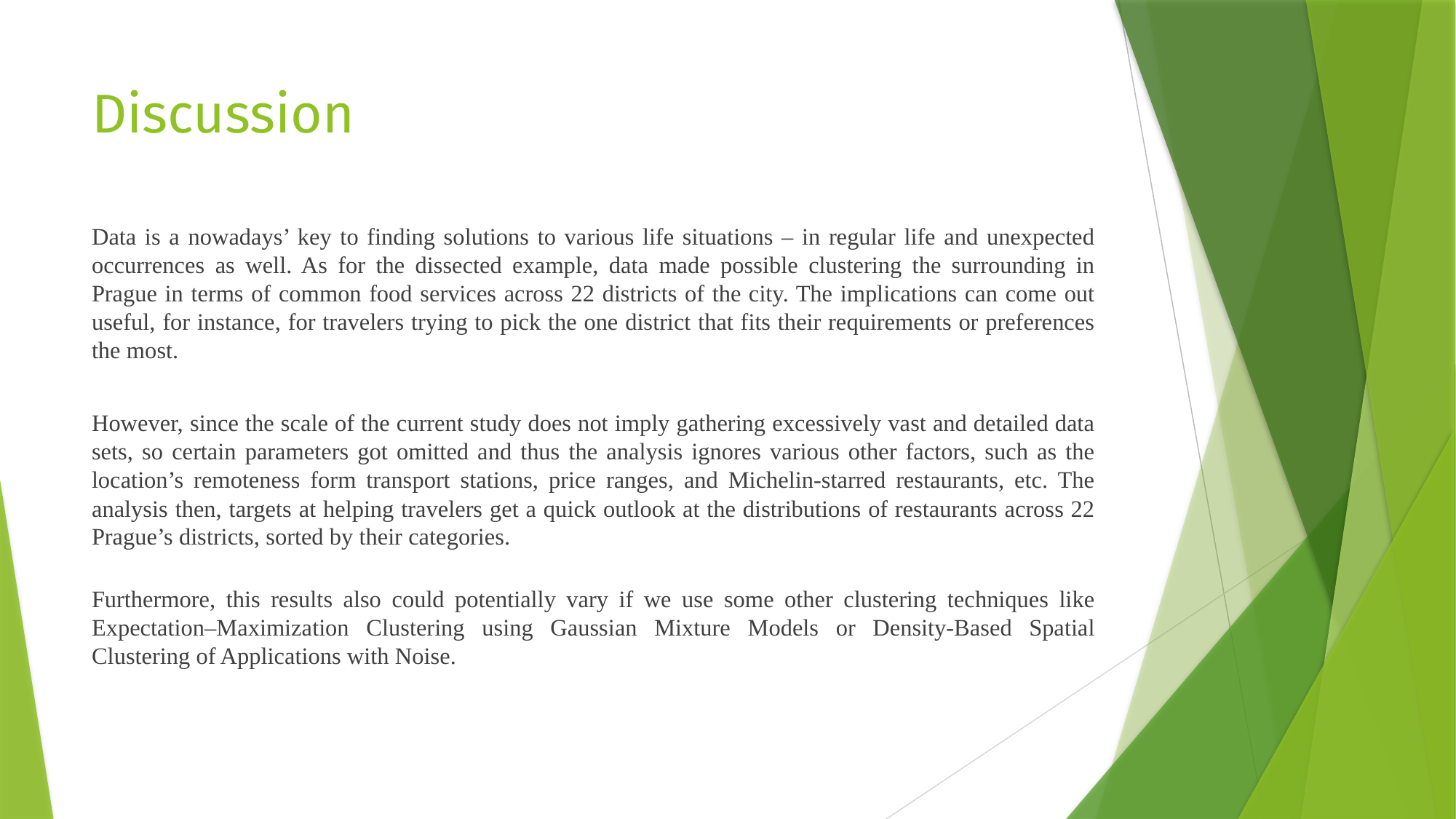

# Discussion
Data is a nowadays’ key to finding solutions to various life situations – in regular life and unexpected occurrences as well. As for the dissected example, data made possible clustering the surrounding in Prague in terms of common food services across 22 districts of the city. The implications can come out useful, for instance, for travelers trying to pick the one district that fits their requirements or preferences the most.

However, since the scale of the current study does not imply gathering excessively vast and detailed data sets, so certain parameters got omitted and thus the analysis ignores various other factors, such as the location’s remoteness form transport stations, price ranges, and Michelin-starred restaurants, etc. The analysis then, targets at helping travelers get a quick outlook at the distributions of restaurants across 22 Prague’s districts, sorted by their categories.

Furthermore, this results also could potentially vary if we use some other clustering techniques like Expectation–Maximization Clustering using Gaussian Mixture Models or Density-Based Spatial Clustering of Applications with Noise.